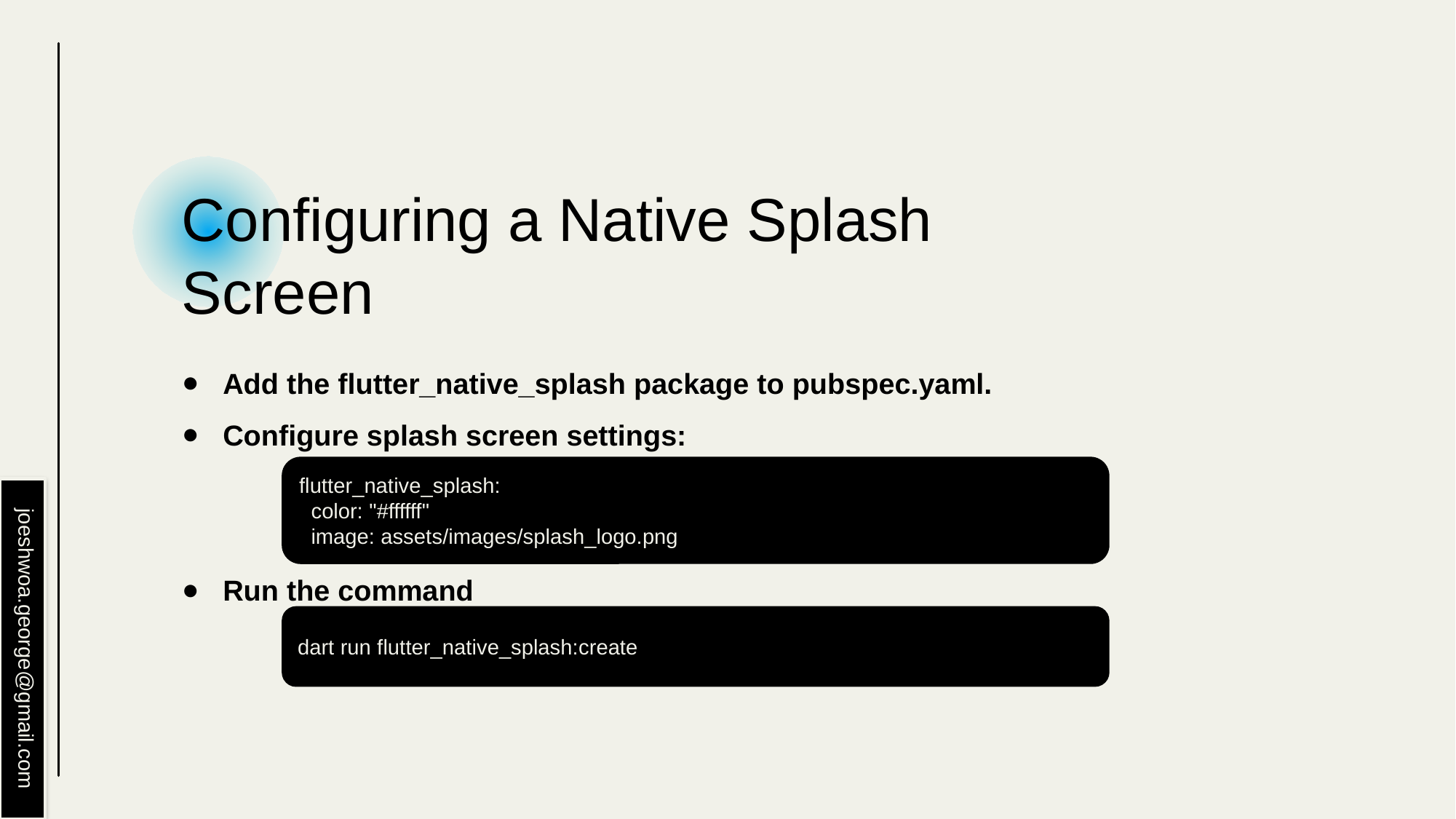

# Configuring a Native Splash Screen
Add the flutter_native_splash package to pubspec.yaml.
Configure splash screen settings:

Run the command
flutter_native_splash:
  color: "#ffffff"
  image: assets/images/splash_logo.png
dart run flutter_native_splash:create
joeshwoa.george@gmail.com